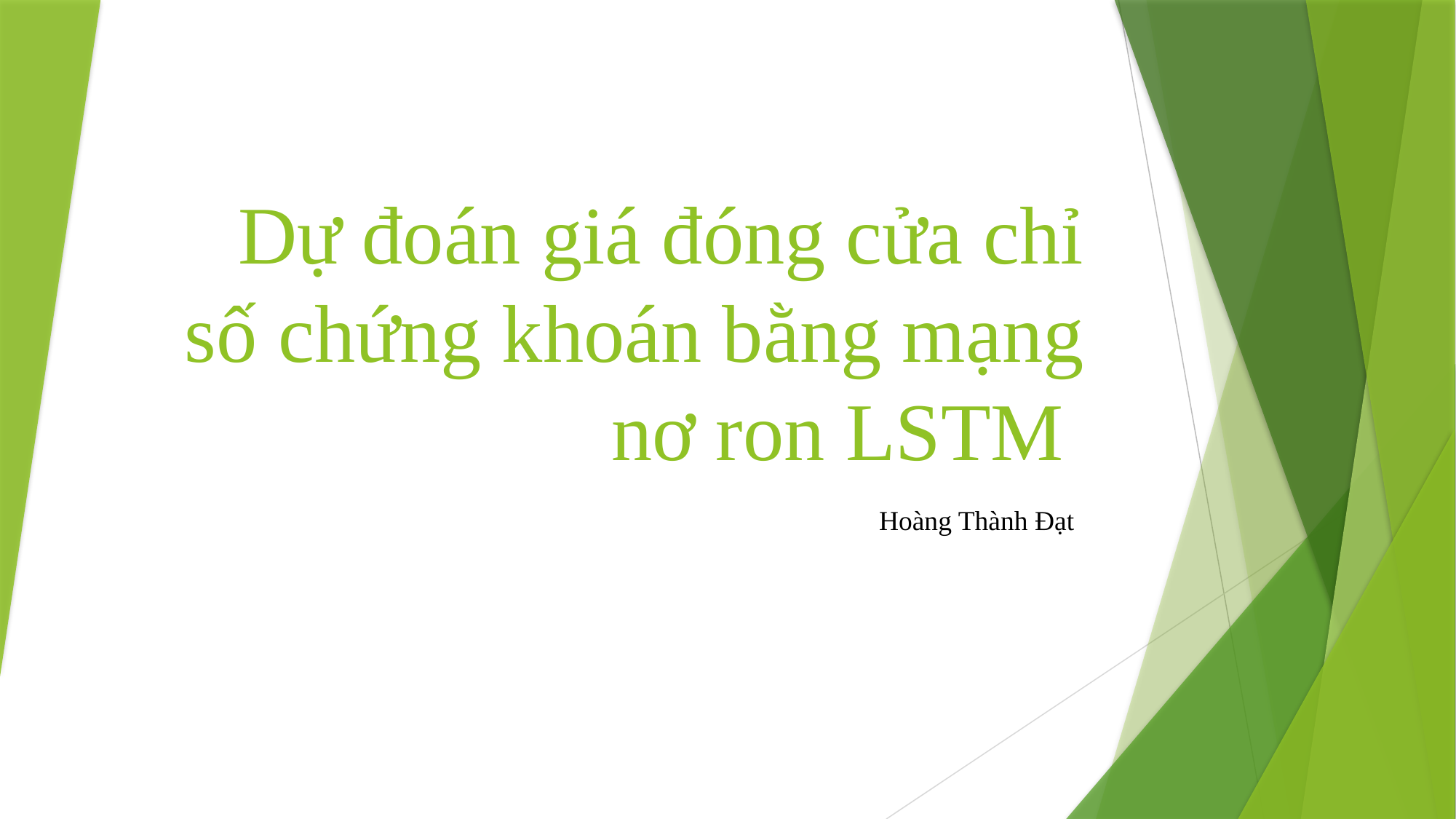

# Dự đoán giá đóng cửa chỉ số chứng khoán bằng mạng nơ ron LSTM
Hoàng Thành Đạt